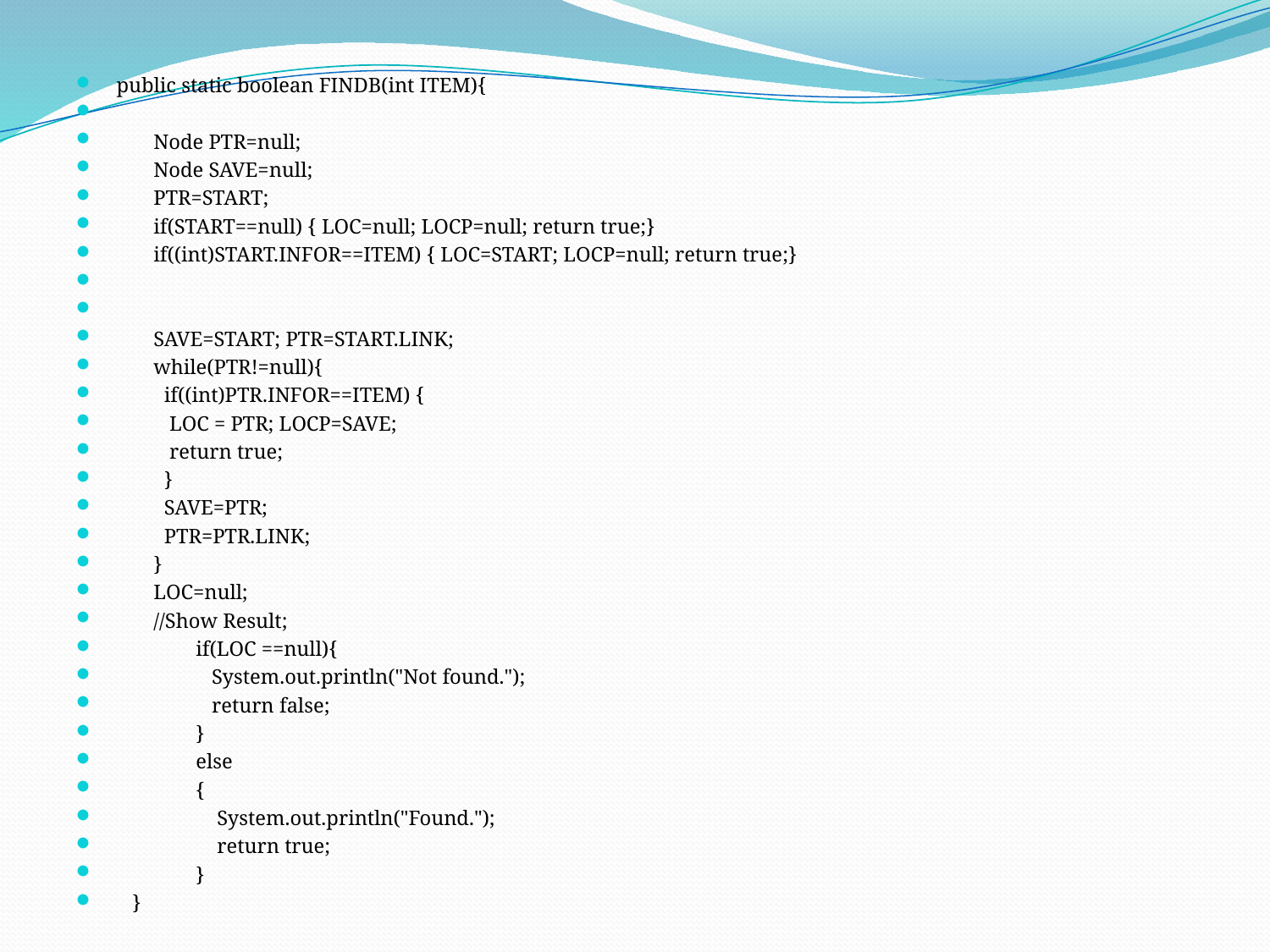

public static boolean FINDB(int ITEM){

        Node PTR=null;
        Node SAVE=null;
        PTR=START;
        if(START==null) { LOC=null; LOCP=null; return true;}
        if((int)START.INFOR==ITEM) { LOC=START; LOCP=null; return true;}

        SAVE=START; PTR=START.LINK;
        while(PTR!=null){
          if((int)PTR.INFOR==ITEM) {
           LOC = PTR; LOCP=SAVE;
           return true;
          }
          SAVE=PTR;
          PTR=PTR.LINK;
        }
        LOC=null;
        //Show Result;
                if(LOC ==null){
                   System.out.println("Not found.");
                   return false;
                }
                else
                {
                    System.out.println("Found.");
                    return true;
                }
    }